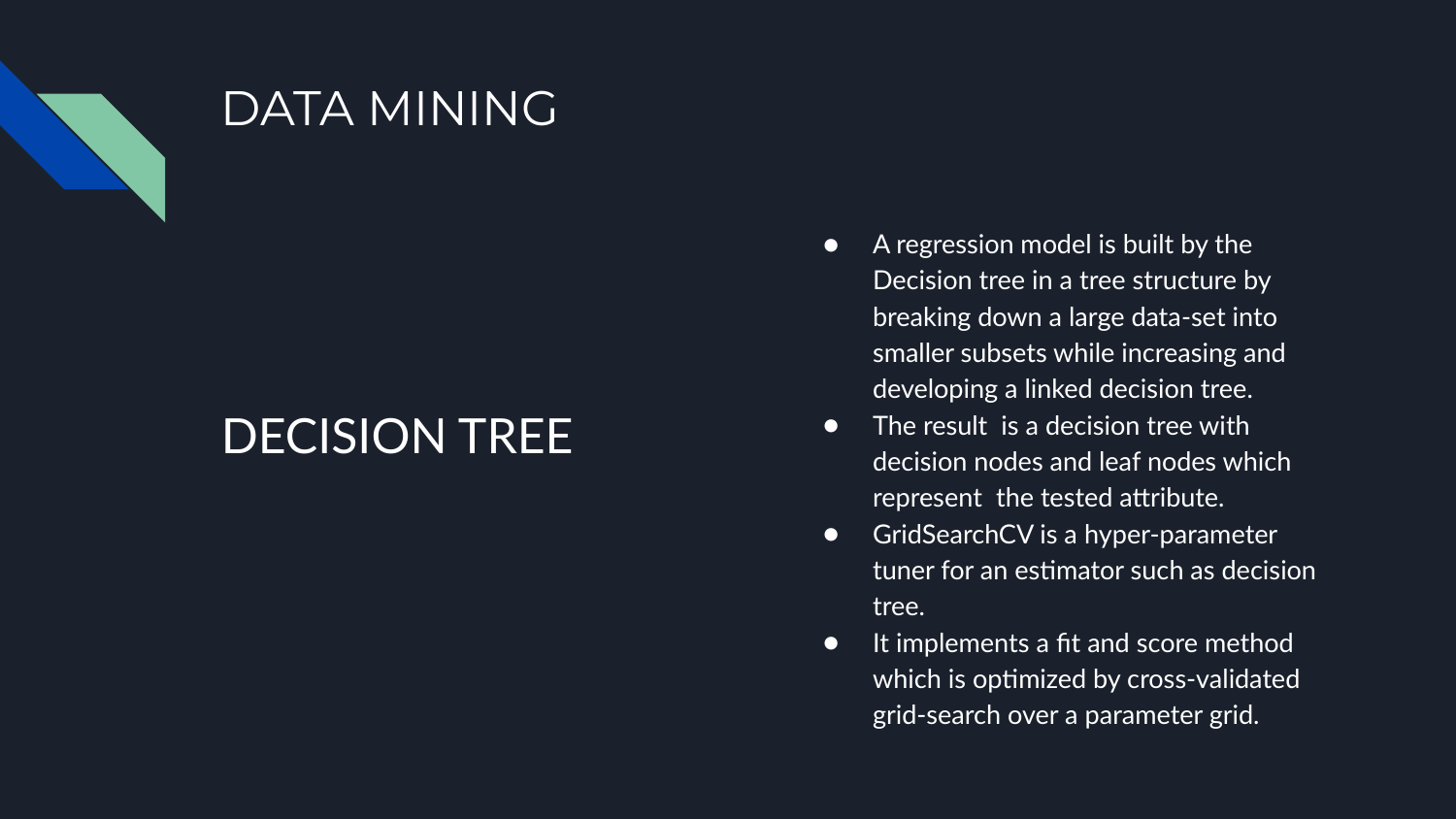

# DATA MINING
A regression model is built by the Decision tree in a tree structure by breaking down a large data-set into smaller subsets while increasing and developing a linked decision tree.
The result  is a decision tree with decision nodes and leaf nodes which represent  the tested attribute.
GridSearchCV is a hyper-parameter tuner for an estimator such as decision tree.
It implements a fit and score method which is optimized by cross-validated grid-search over a parameter grid.

DECISION TREE